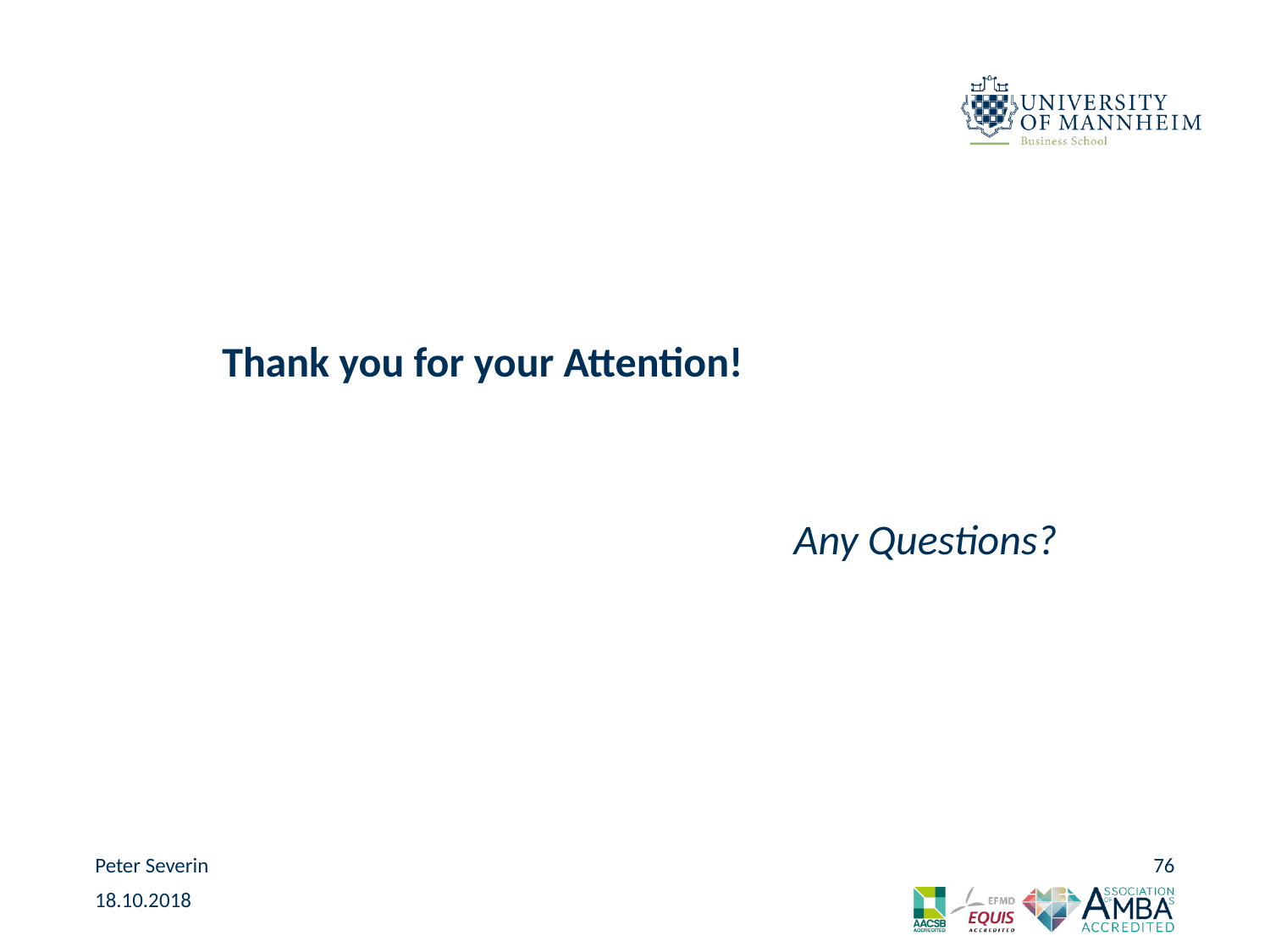

Thank you for your Attention!

Any Questions?
Peter Severin
76
18.10.2018